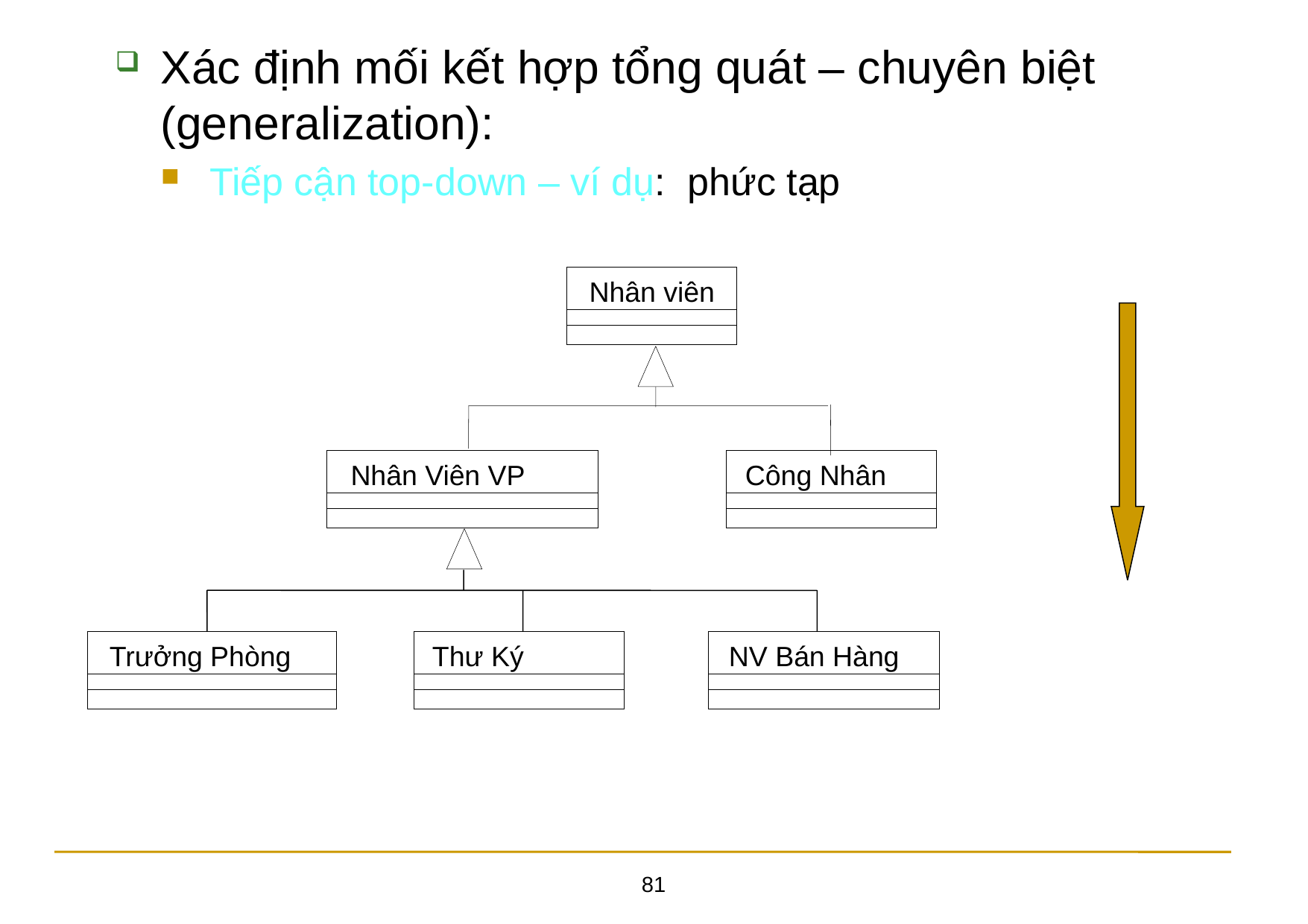

Xác định mối kết hợp tổng quát – chuyên biệt (generalization):
Tiếp cận top-down – ví dụ:  phức tạp

Nhân viên

Nhân Viên VP

Công Nhân

Trưởng Phòng

NV Bán Hàng

Thư Ký

81